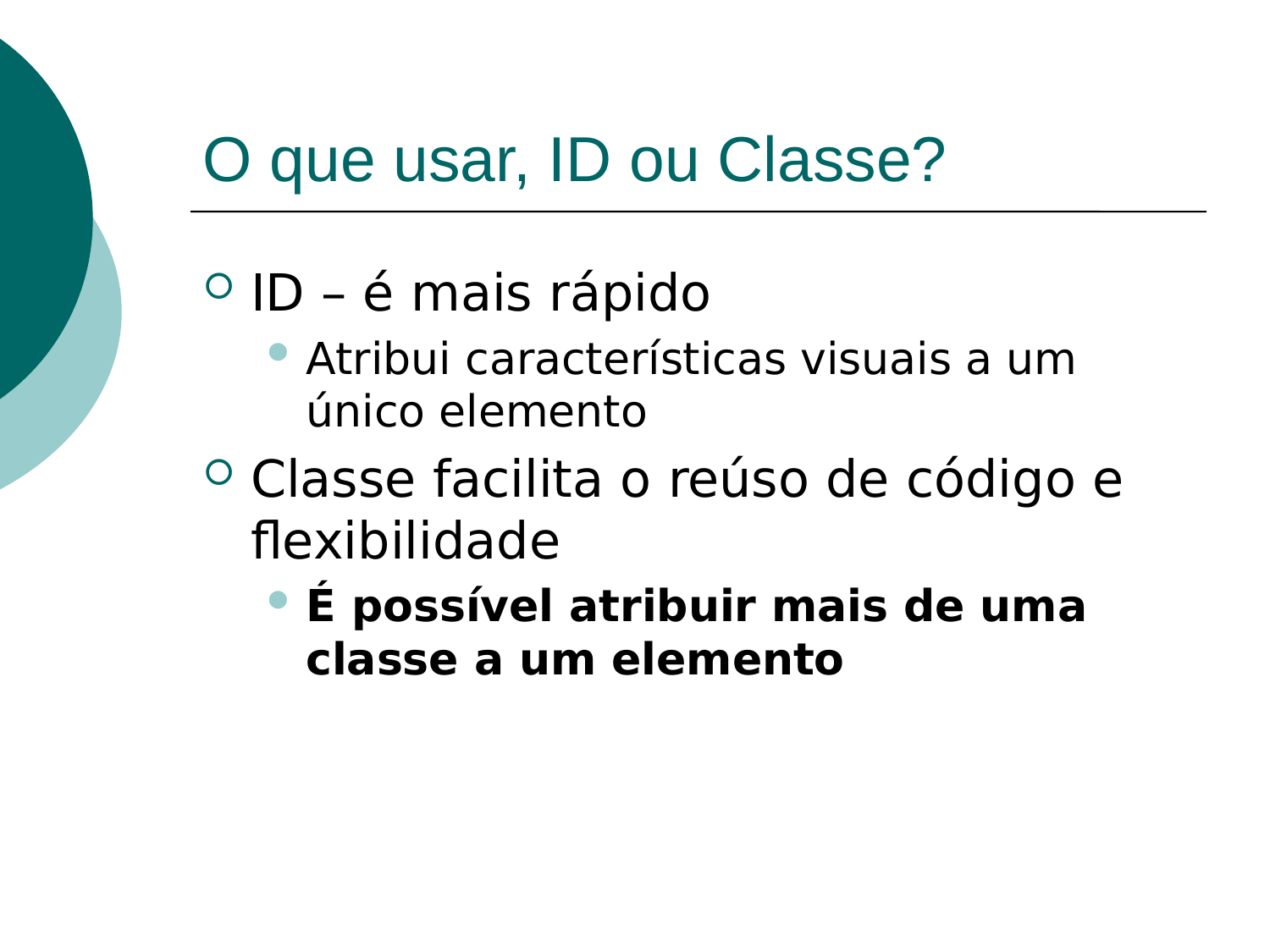

# O que usar, ID ou Classe?
ID – é mais rápido
Atribui características visuais a um único elemento
Classe facilita o reúso de código e flexibilidade
É possível atribuir mais de uma classe a um elemento